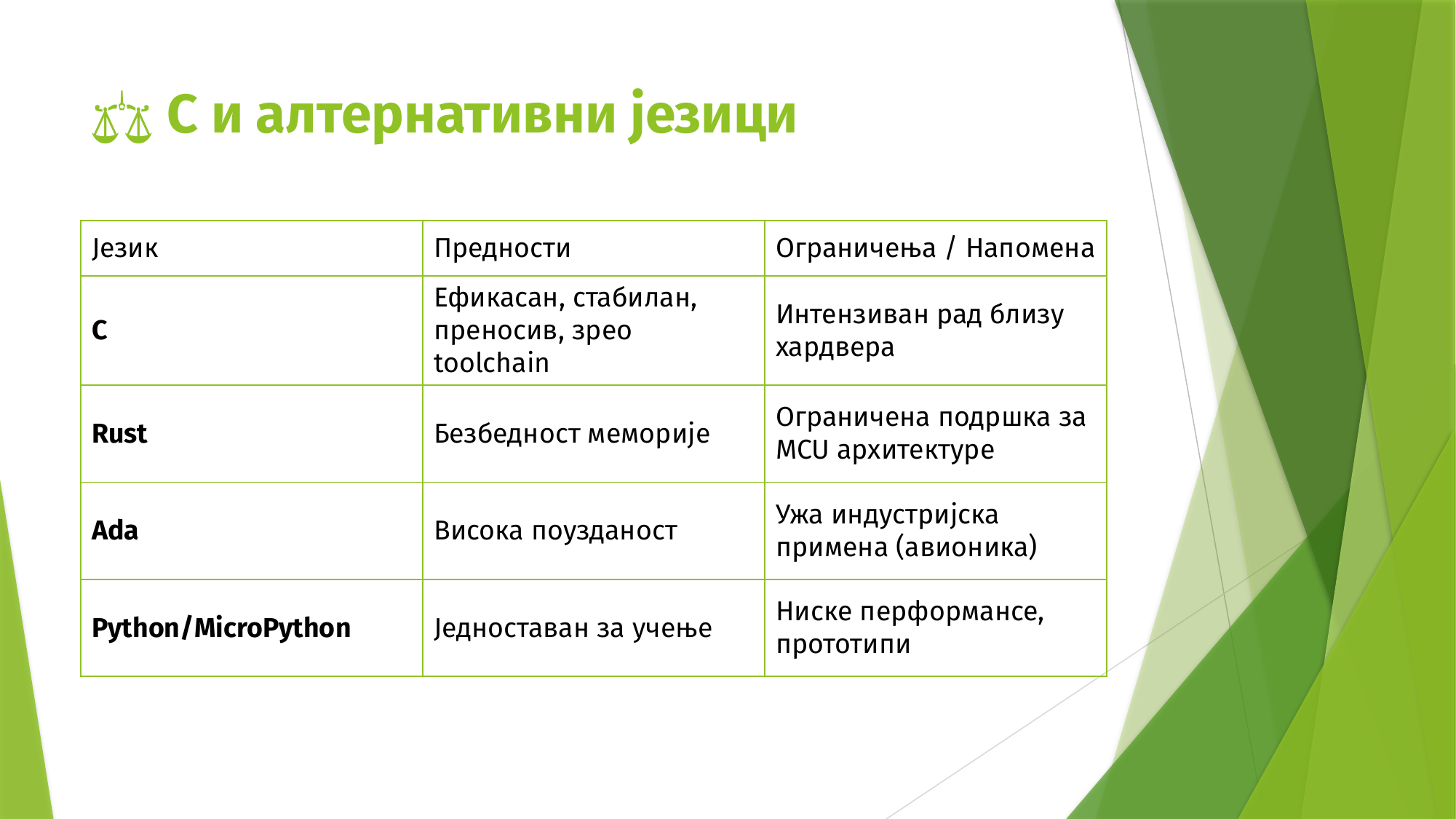

# ⚖️ C и алтернативни језици
| Језик | Предности | Ограничења / Напомена |
| --- | --- | --- |
| C | Ефикасан, стабилан, преносив, зрео toolchain | Интензиван рад близу хардвера |
| Rust | Безбедност меморије | Ограничена подршка за MCU архитектуре |
| Ada | Висока поузданост | Ужа индустријска примена (авионика) |
| Python/MicroPython | Једноставан за учење | Ниске перформансе, прототипи |